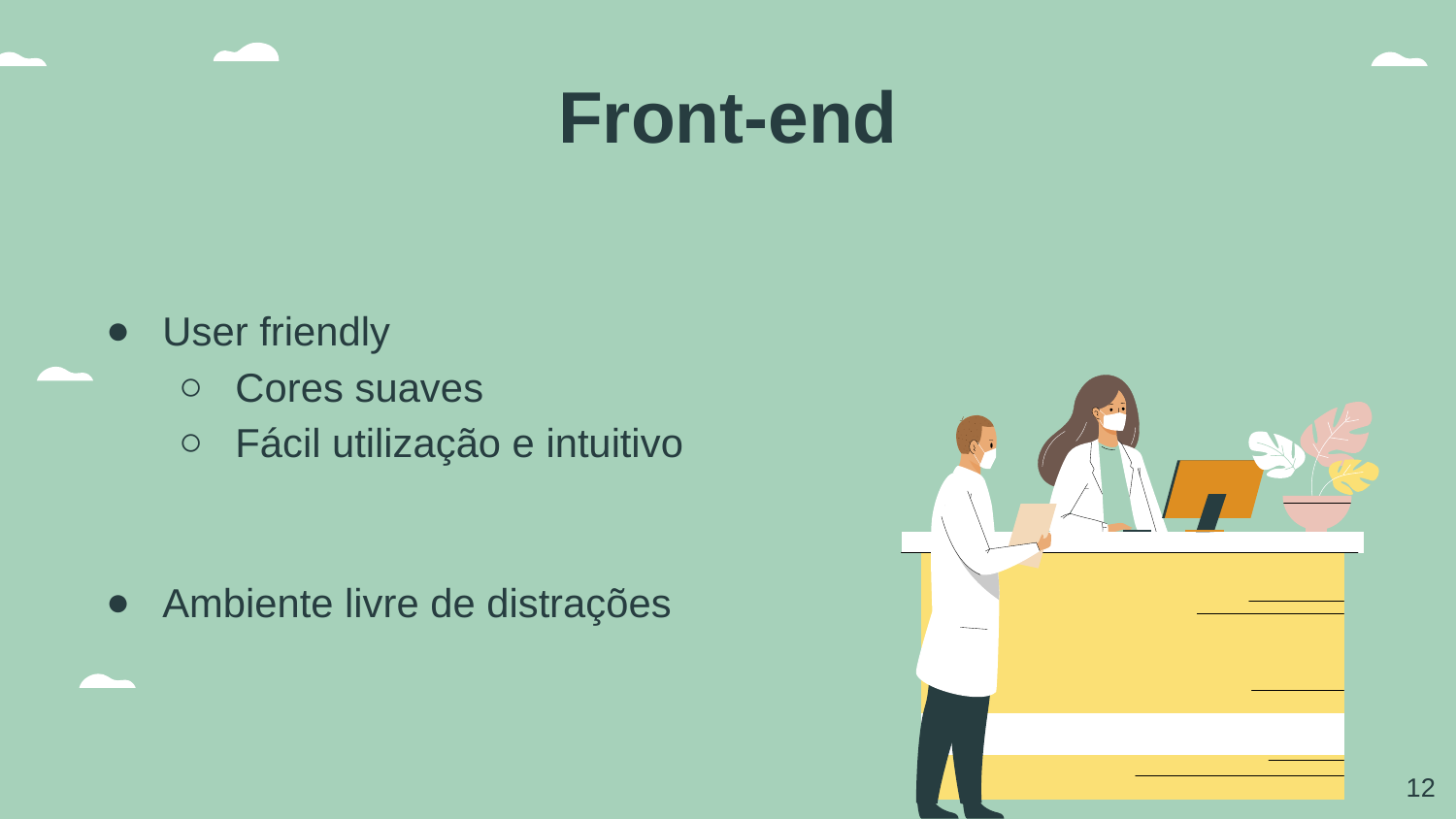

Front-end
User friendly
Cores suaves
Fácil utilização e intuitivo

Ambiente livre de distrações

12